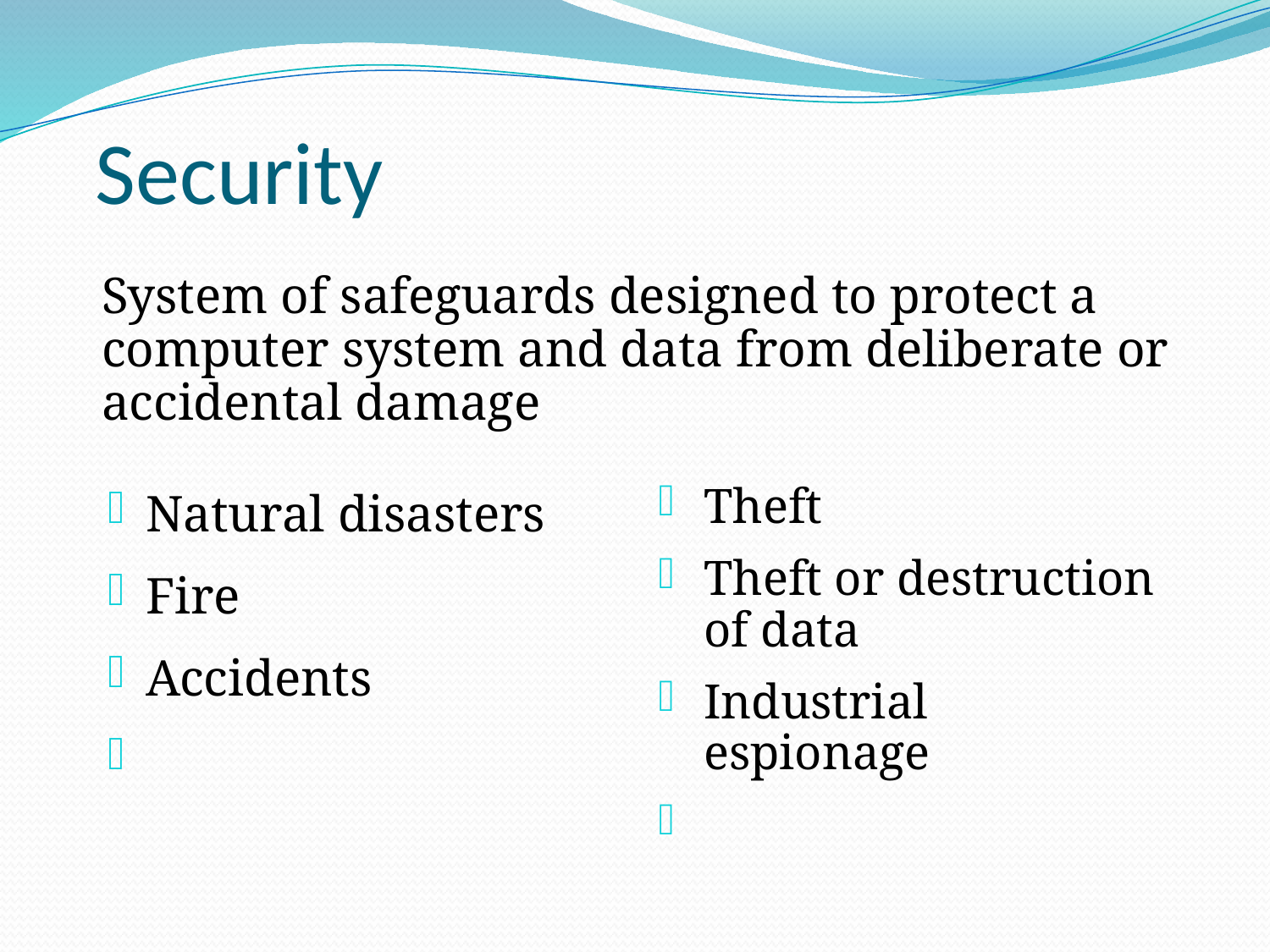

Security
System of safeguards designed to protect a computer system and data from deliberate or accidental damage
Natural disasters
Fire
Accidents

Theft
Theft or destruction of data
Industrial espionage